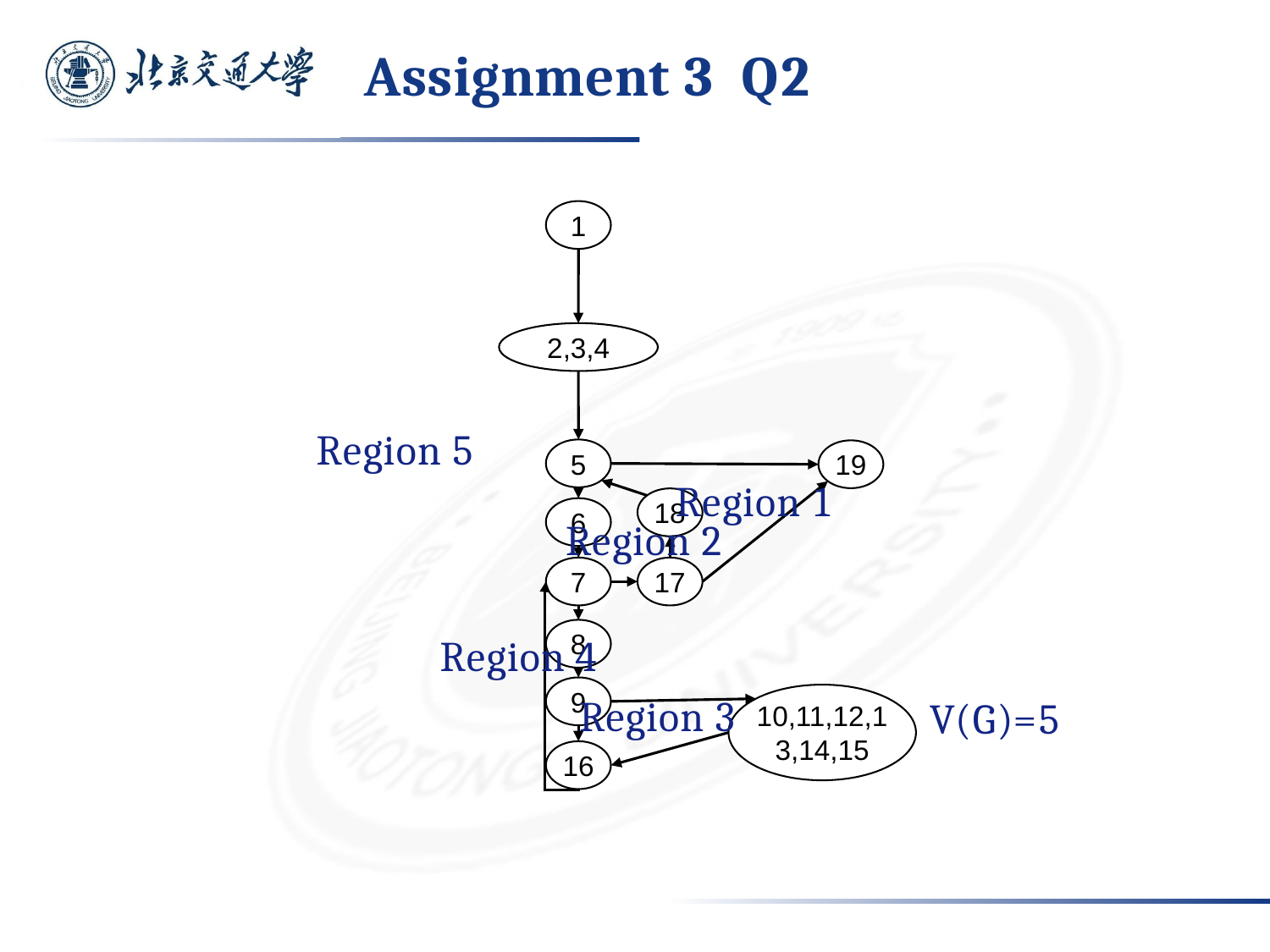

# Assignment 3  Q2
1
2,3,4
5
19
18
6
7
17
8
9
10,11,12,13,14,15
16
Region 5
Region 1
Region 2
Region 4
Region 3
V(G)=5